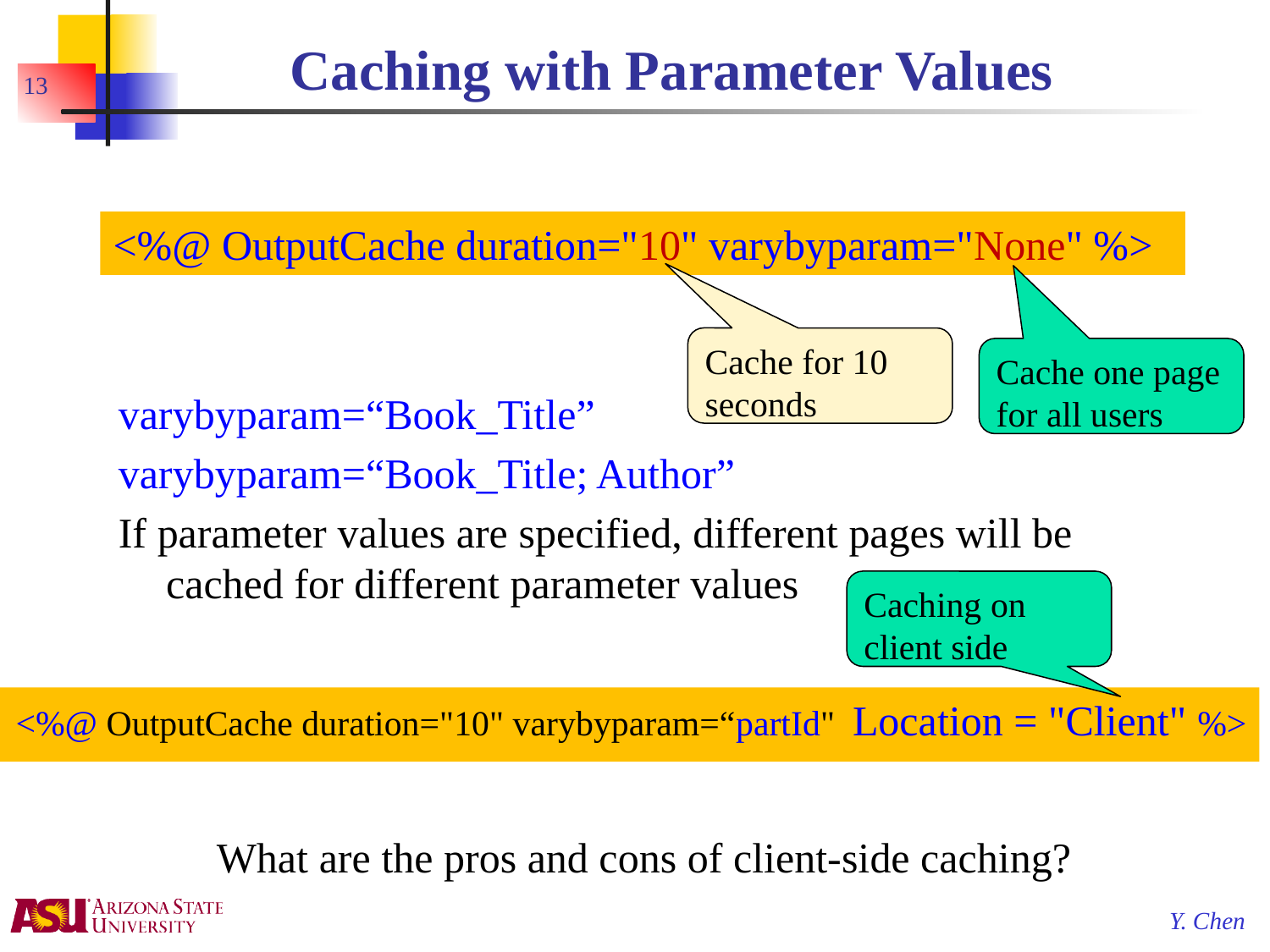

# Caching with Parameter Values
13
<%@ OutputCache duration="10" varybyparam="None" %>

Cache for 10 seconds
Cache one page for all users
varybyparam=“Book_Title”
varybyparam=“Book_Title; Author”
If parameter values are specified, different pages will be cached for different parameter values

Caching on client side
<%@ OutputCache duration="10" varybyparam=“partId"  Location = "Client" %>

What are the pros and cons of client-side caching?